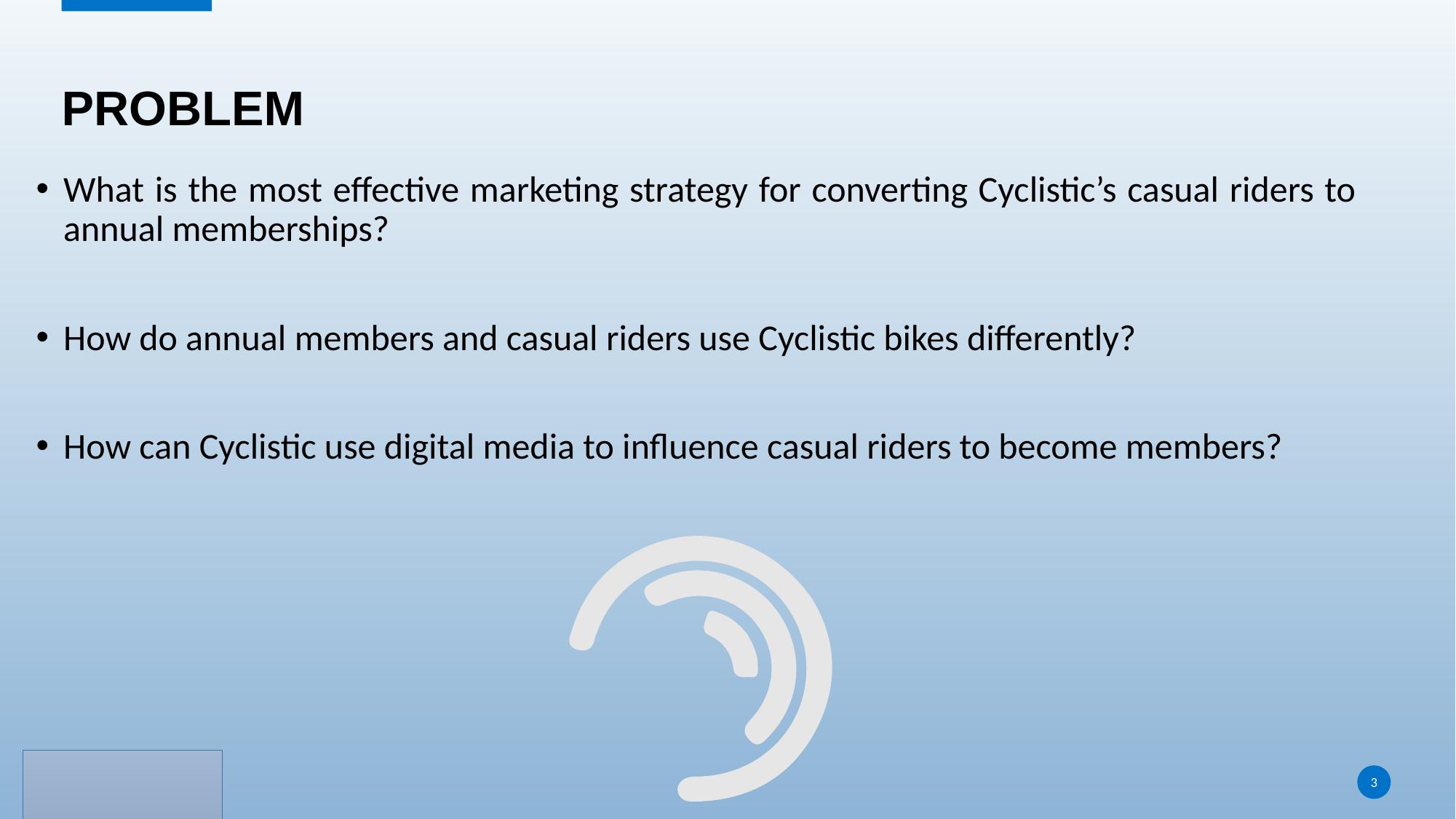

# Problem
What is the most effective marketing strategy for converting Cyclistic’s casual riders to annual memberships?

How do annual members and casual riders use Cyclistic bikes differently?

How can Cyclistic use digital media to influence casual riders to become members?

3